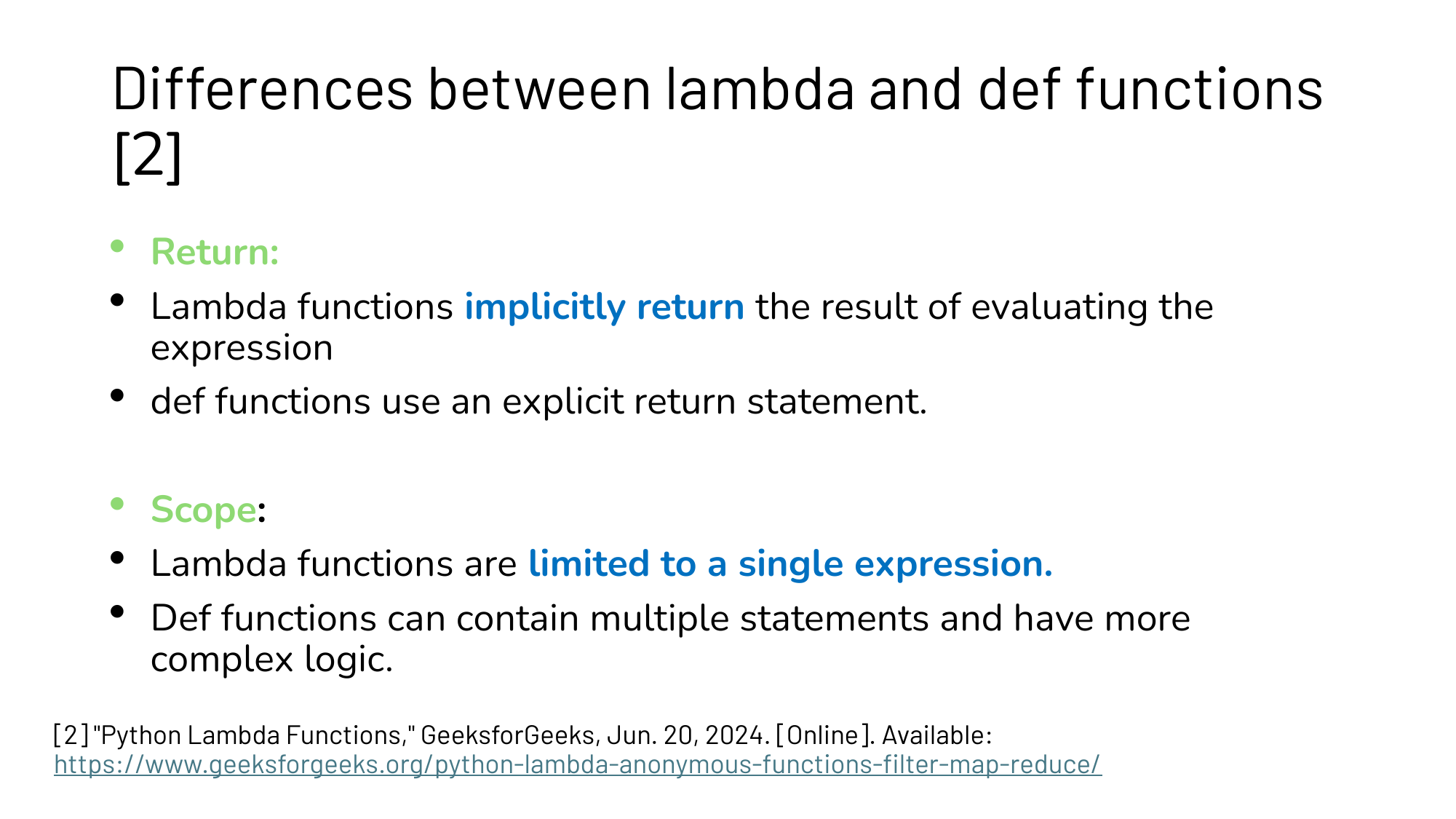

# Differences between lambda and def functions [2]

Return:
Lambda functions implicitly return the result of evaluating the expression
def functions use an explicit return statement.

Scope:
Lambda functions are limited to a single expression.
Def functions can contain multiple statements and have more complex logic.
[2] "Python Lambda Functions," GeeksforGeeks, Jun. 20, 2024. [Online]. Available: https://www.geeksforgeeks.org/python-lambda-anonymous-functions-filter-map-reduce/